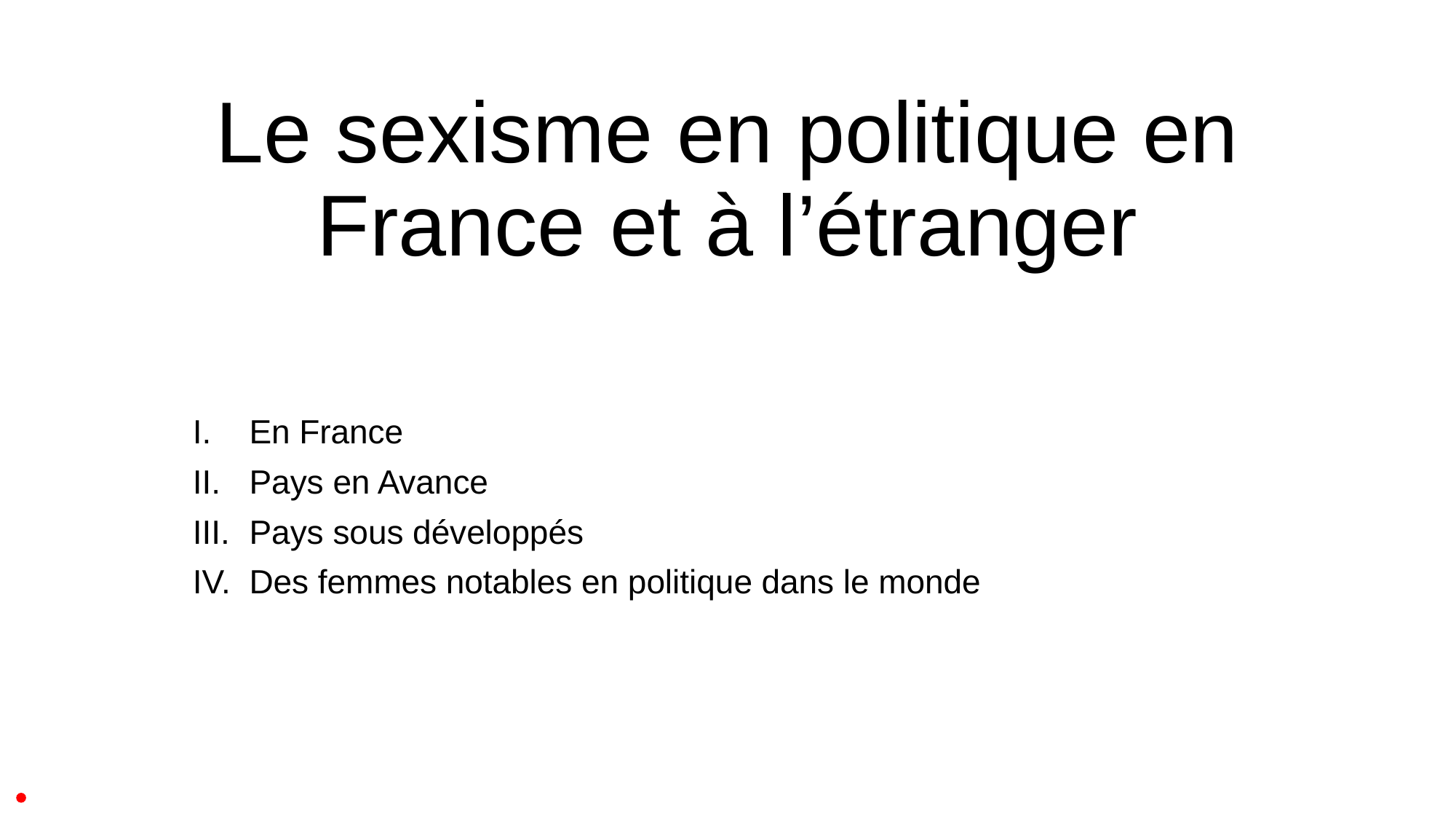

Le sexisme en politique en France et à l’étranger
En France
Pays en Avance
Pays sous développés
Des femmes notables en politique dans le monde